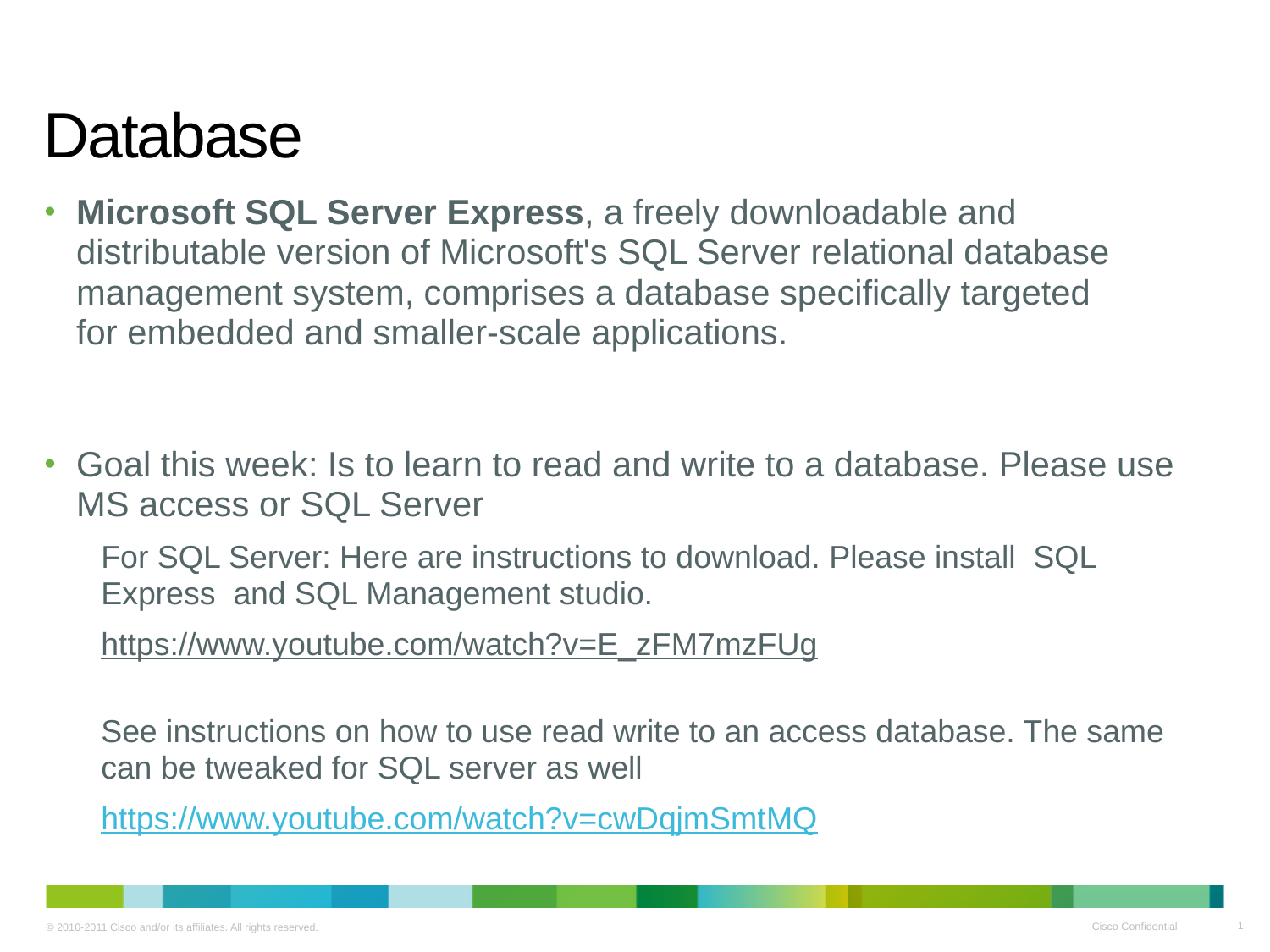

# Database
Microsoft SQL Server Express, a freely downloadable and distributable version of Microsoft's SQL Server relational database management system, comprises a database specifically targeted for embedded and smaller-scale applications.

Goal this week: Is to learn to read and write to a database. Please use MS access or SQL Server
For SQL Server: Here are instructions to download. Please install  SQL Express  and SQL Management studio.
https://www.youtube.com/watch?v=E_zFM7mzFUg
See instructions on how to use read write to an access database. The same can be tweaked for SQL server as well
https://www.youtube.com/watch?v=cwDqjmSmtMQ